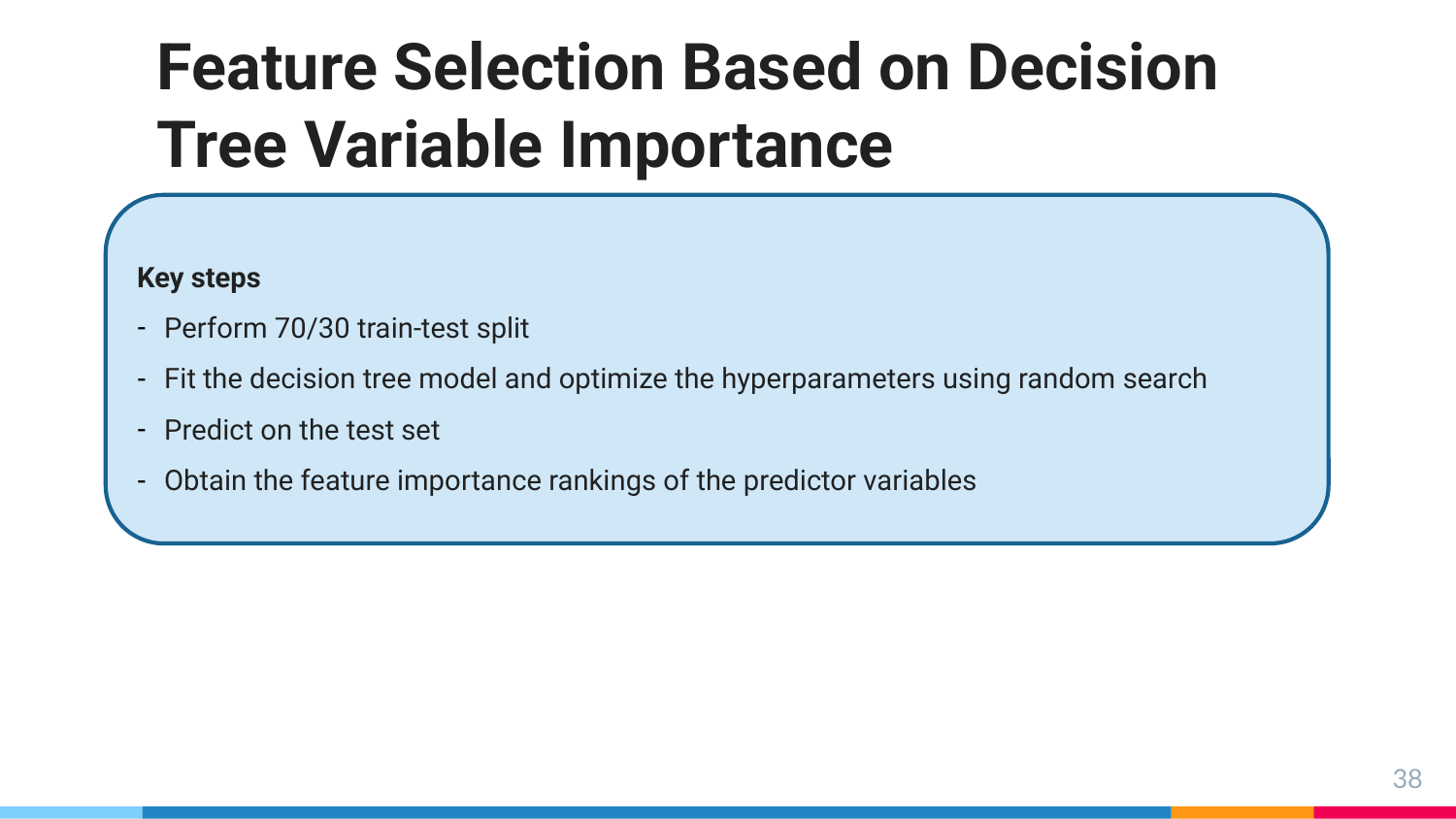

# Feature Selection Based on Decision Tree Variable Importance
Key steps
Perform 70/30 train-test split
Fit the decision tree model and optimize the hyperparameters using random search
Predict on the test set
Obtain the feature importance rankings of the predictor variables

38